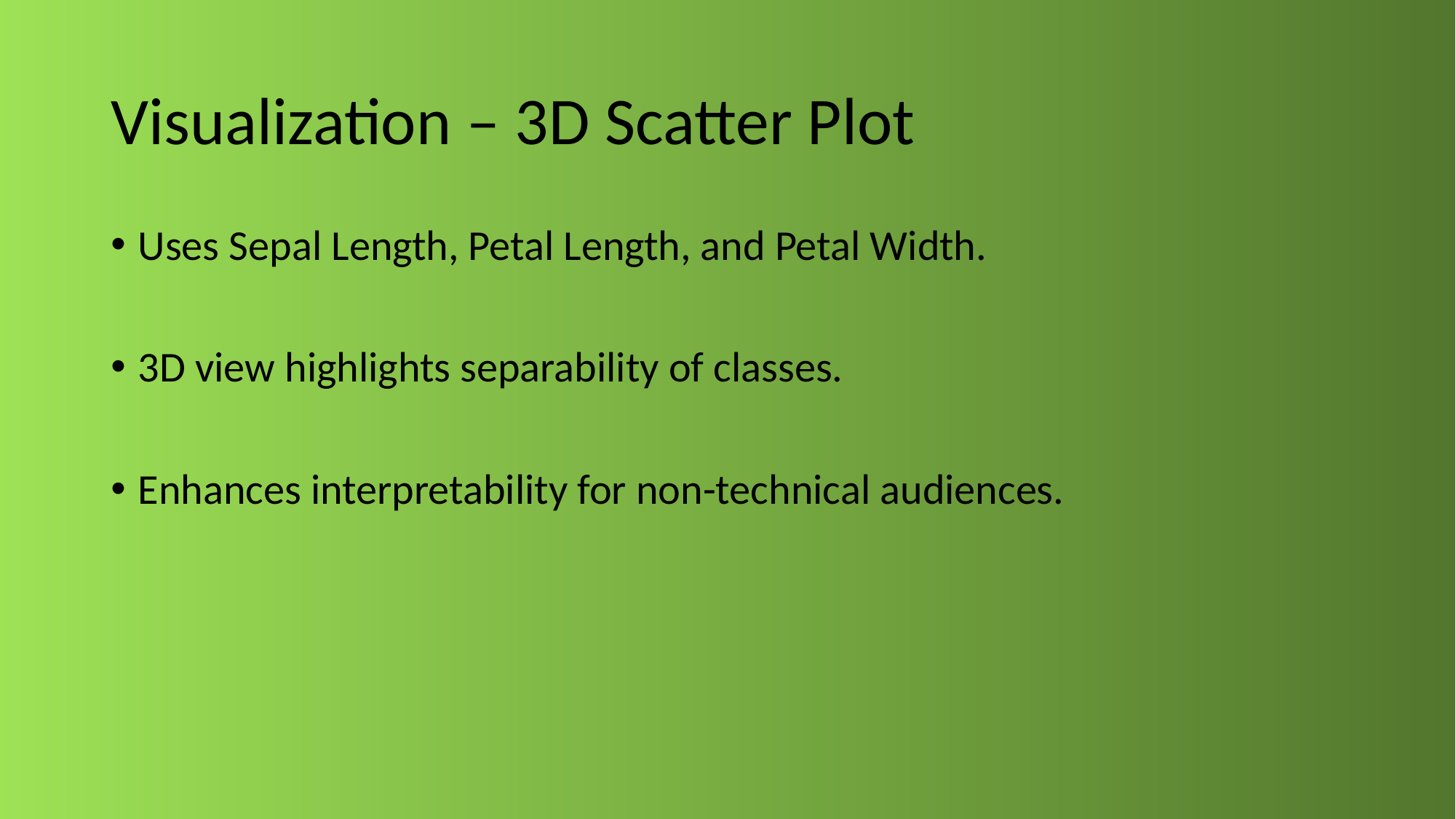

# Visualization – 3D Scatter Plot
Uses Sepal Length, Petal Length, and Petal Width.

3D view highlights separability of classes.

Enhances interpretability for non-technical audiences.